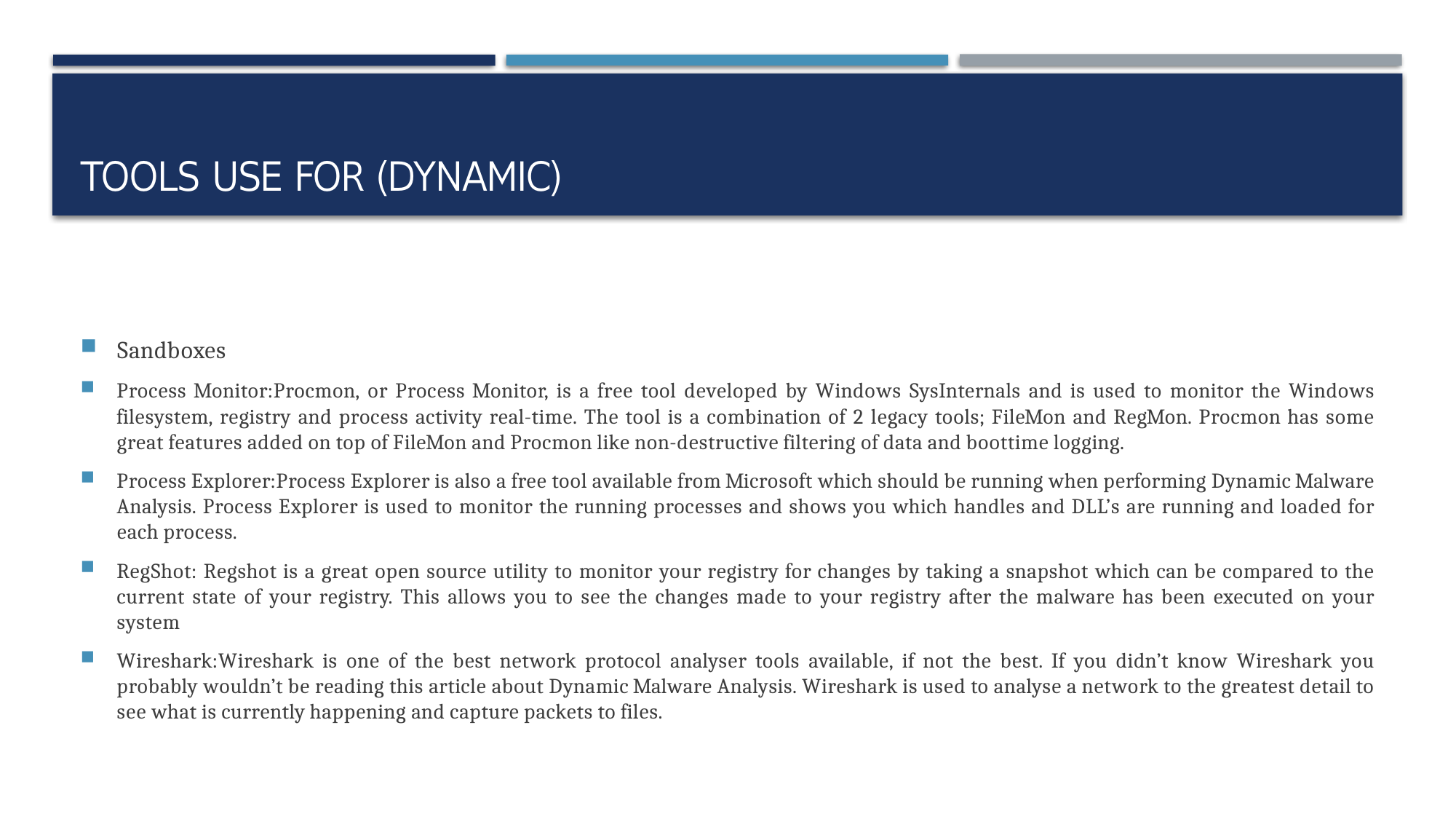

Tools use for (dynamic)
Sandboxes
Process Monitor:Procmon, or Process Monitor, is a free tool developed by Windows SysInternals and is used to monitor the Windows filesystem, registry and process activity real-time. The tool is a combination of 2 legacy tools; FileMon and RegMon. Procmon has some great features added on top of FileMon and Procmon like non-destructive filtering of data and boottime logging.
Process Explorer:Process Explorer is also a free tool available from Microsoft which should be running when performing Dynamic Malware Analysis. Process Explorer is used to monitor the running processes and shows you which handles and DLL’s are running and loaded for each process.
RegShot: Regshot is a great open source utility to monitor your registry for changes by taking a snapshot which can be compared to the current state of your registry. This allows you to see the changes made to your registry after the malware has been executed on your system
Wireshark:Wireshark is one of the best network protocol analyser tools available, if not the best. If you didn’t know Wireshark you probably wouldn’t be reading this article about Dynamic Malware Analysis. Wireshark is used to analyse a network to the greatest detail to see what is currently happening and capture packets to files.